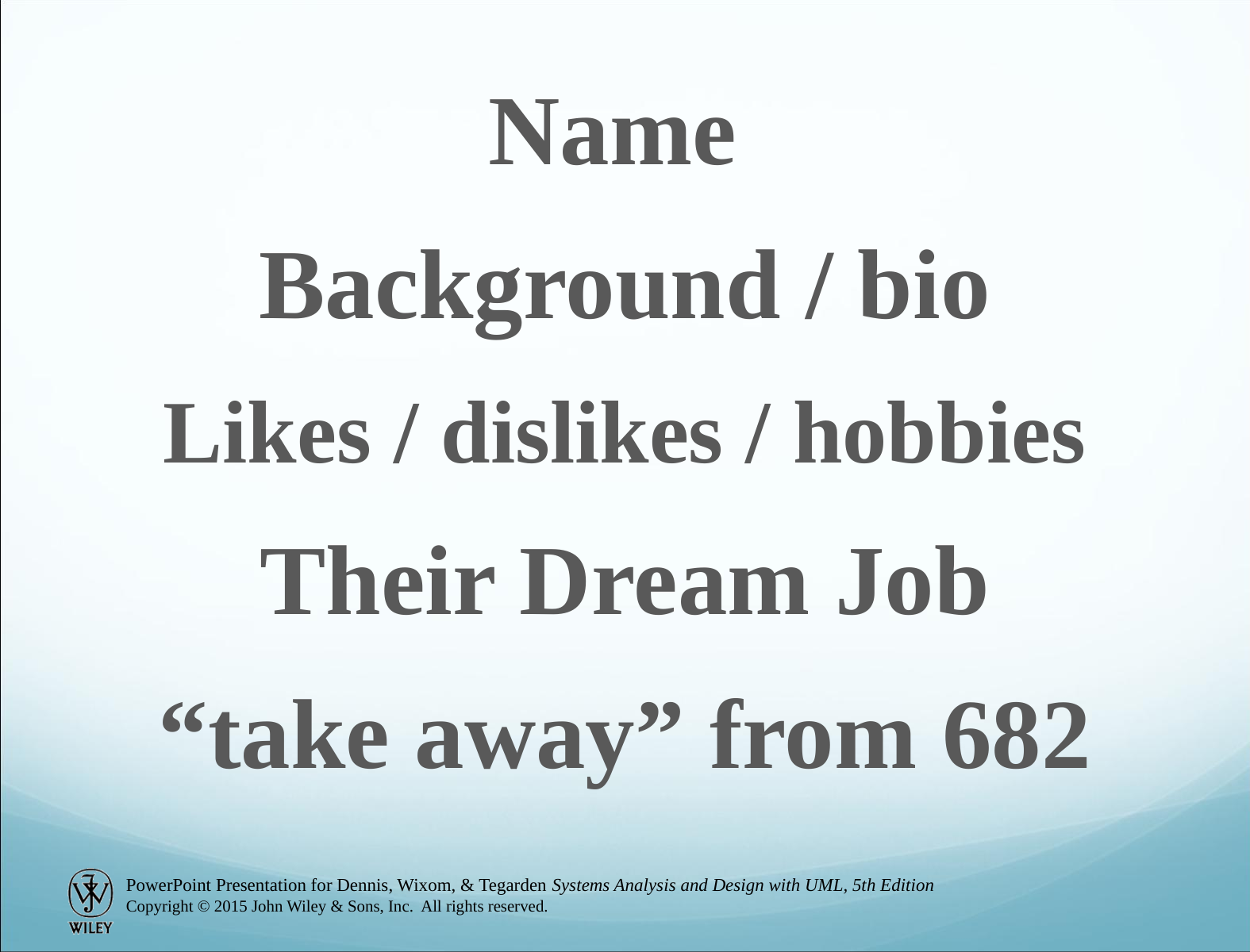

Name
Background / bio
Likes / dislikes / hobbies
Their Dream Job
“take away” from 682